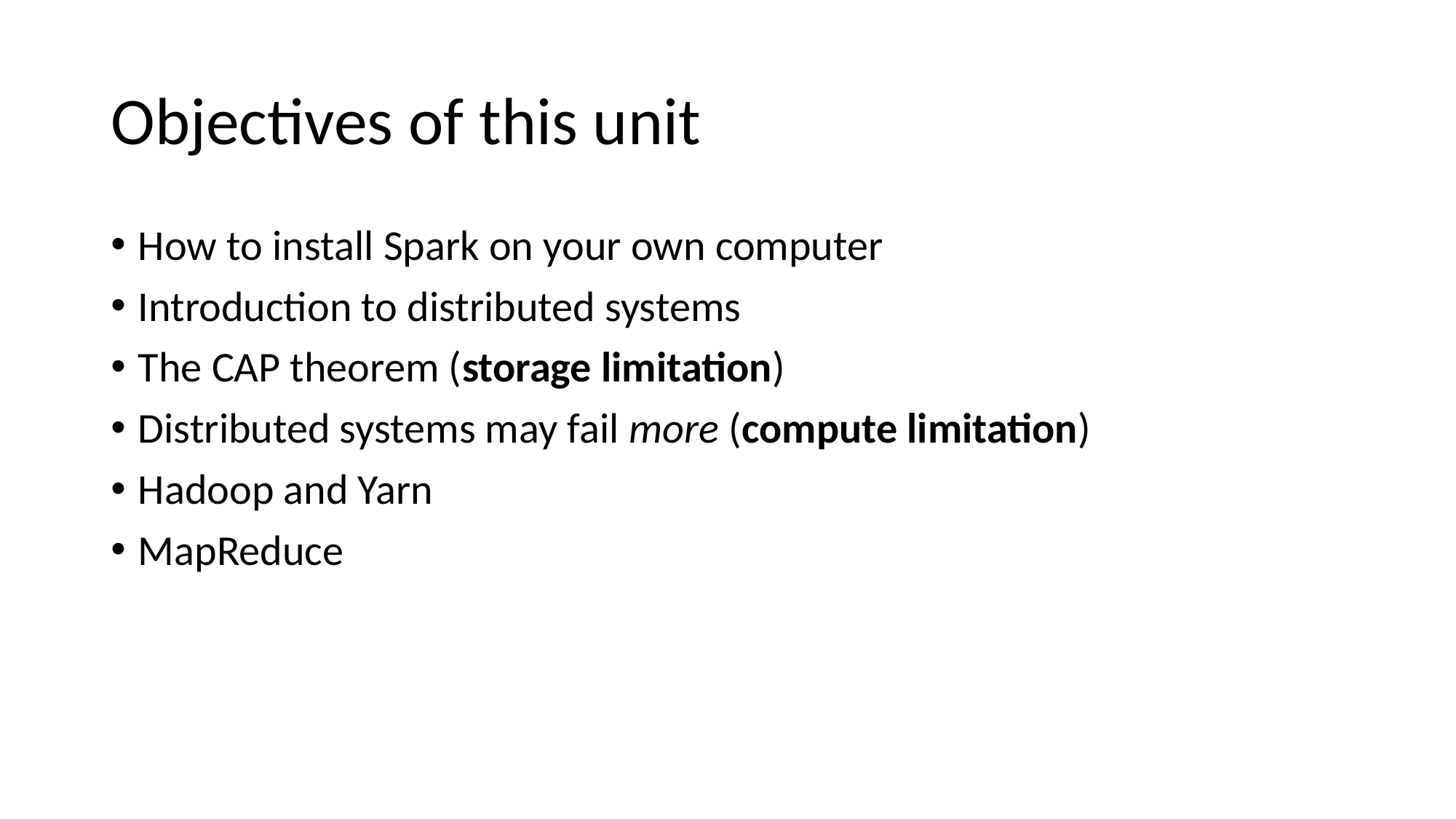

# Objectives of this unit
How to install Spark on your own computer
Introduction to distributed systems
The CAP theorem (storage limitation)
Distributed systems may fail more (compute limitation)
Hadoop and Yarn
MapReduce